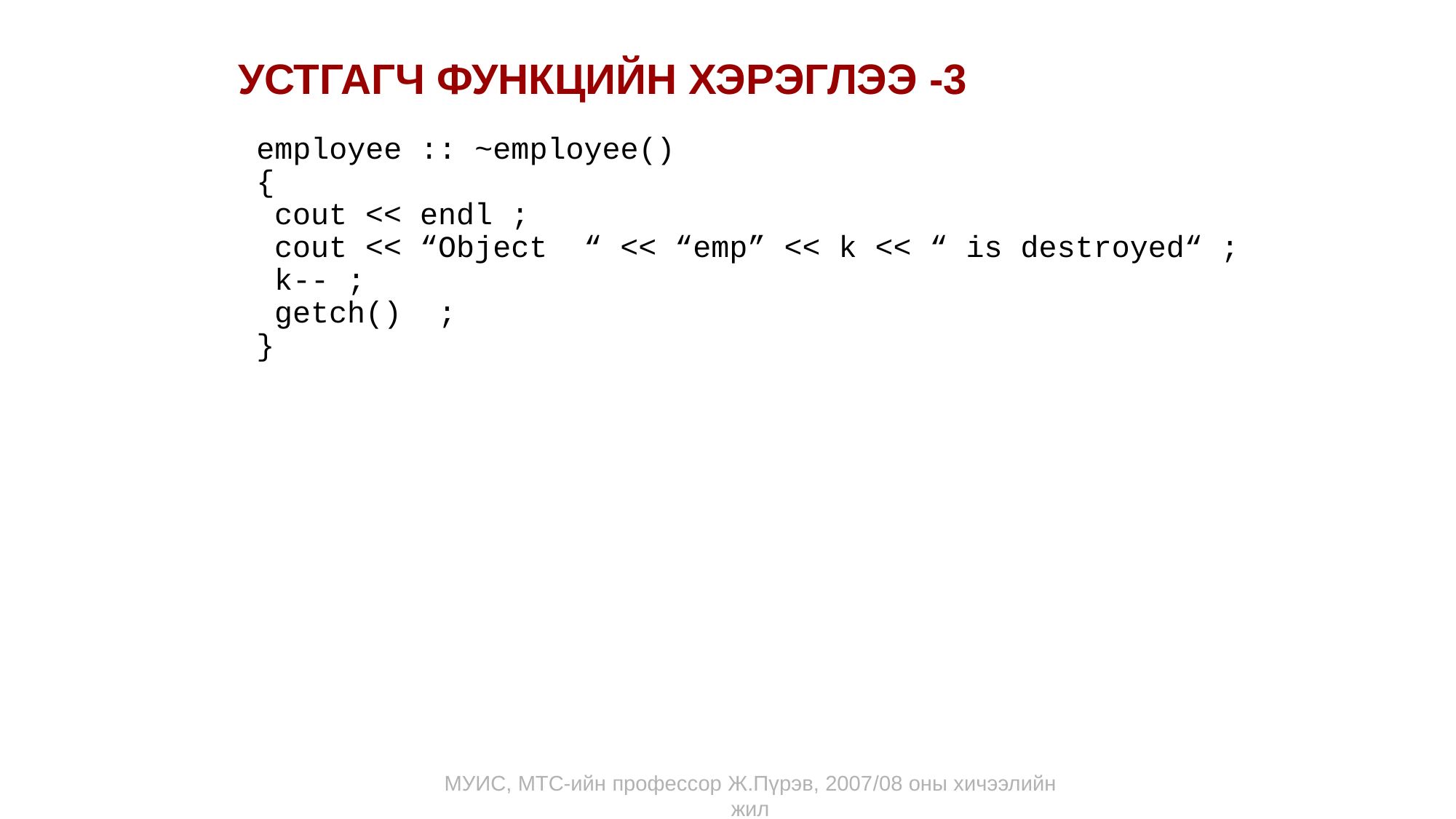

УСТГАГЧ ФУНКЦИЙН ХЭРЭГЛЭЭ -3
employee :: ~employee()
{
 cout << endl ;
 cout << “Object  “ << “emp” << k << “ is destroyed“ ;
 k-- ;
 getch()  ;
}
МУИС, МТС-ийн профессор Ж.Пүрэв, 2007/08 оны хичээлийн жил